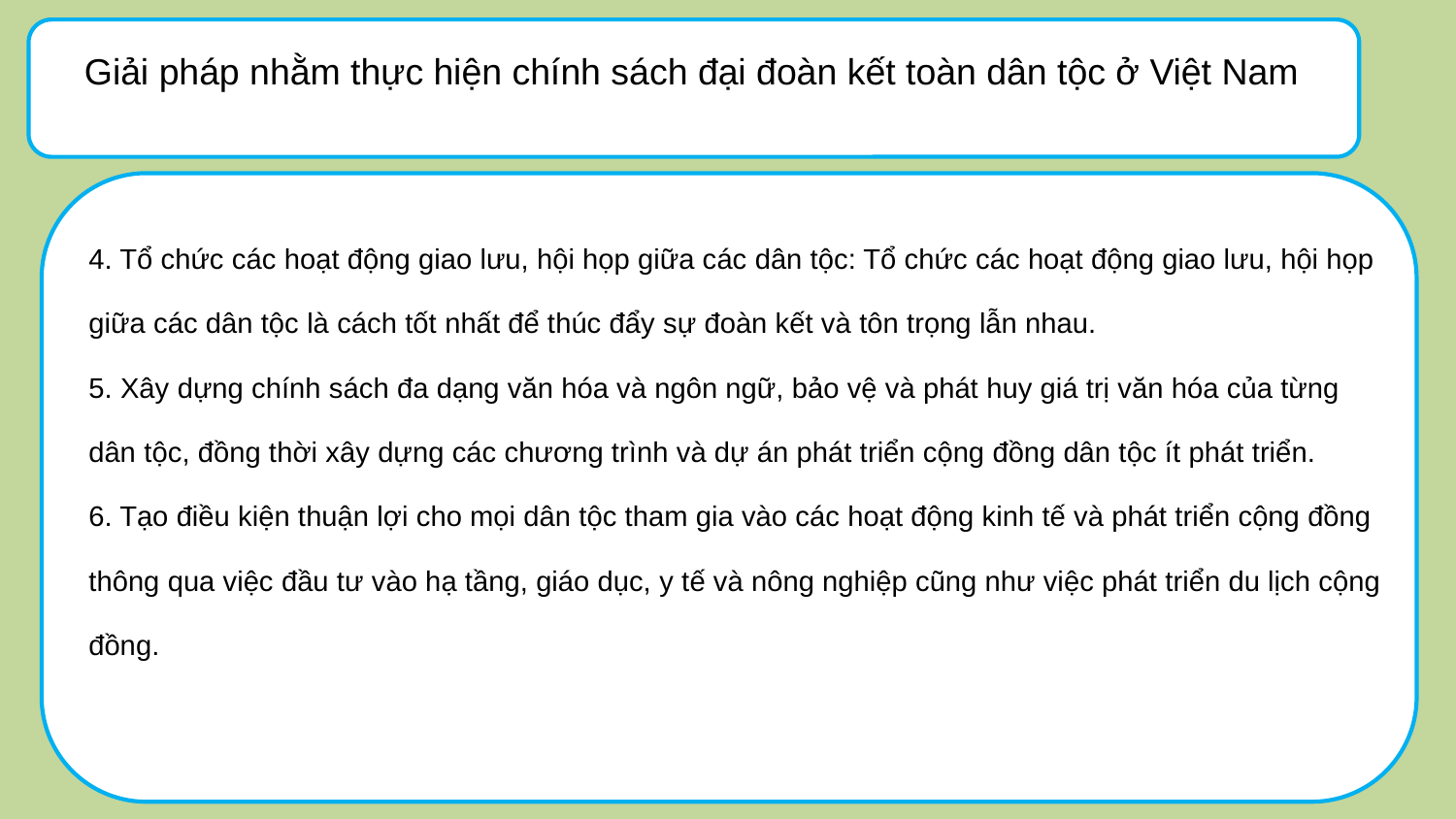

Giải pháp nhằm thực hiện chính sách đại đoàn kết toàn dân tộc ở Việt Nam

4. Tổ chức các hoạt động giao lưu, hội họp giữa các dân tộc: Tổ chức các hoạt động giao lưu, hội họp giữa các dân tộc là cách tốt nhất để thúc đẩy sự đoàn kết và tôn trọng lẫn nhau.
5. Xây dựng chính sách đa dạng văn hóa và ngôn ngữ, bảo vệ và phát huy giá trị văn hóa của từng dân tộc, đồng thời xây dựng các chương trình và dự án phát triển cộng đồng dân tộc ít phát triển.
6. Tạo điều kiện thuận lợi cho mọi dân tộc tham gia vào các hoạt động kinh tế và phát triển cộng đồng thông qua việc đầu tư vào hạ tầng, giáo dục, y tế và nông nghiệp cũng như việc phát triển du lịch cộng đồng.